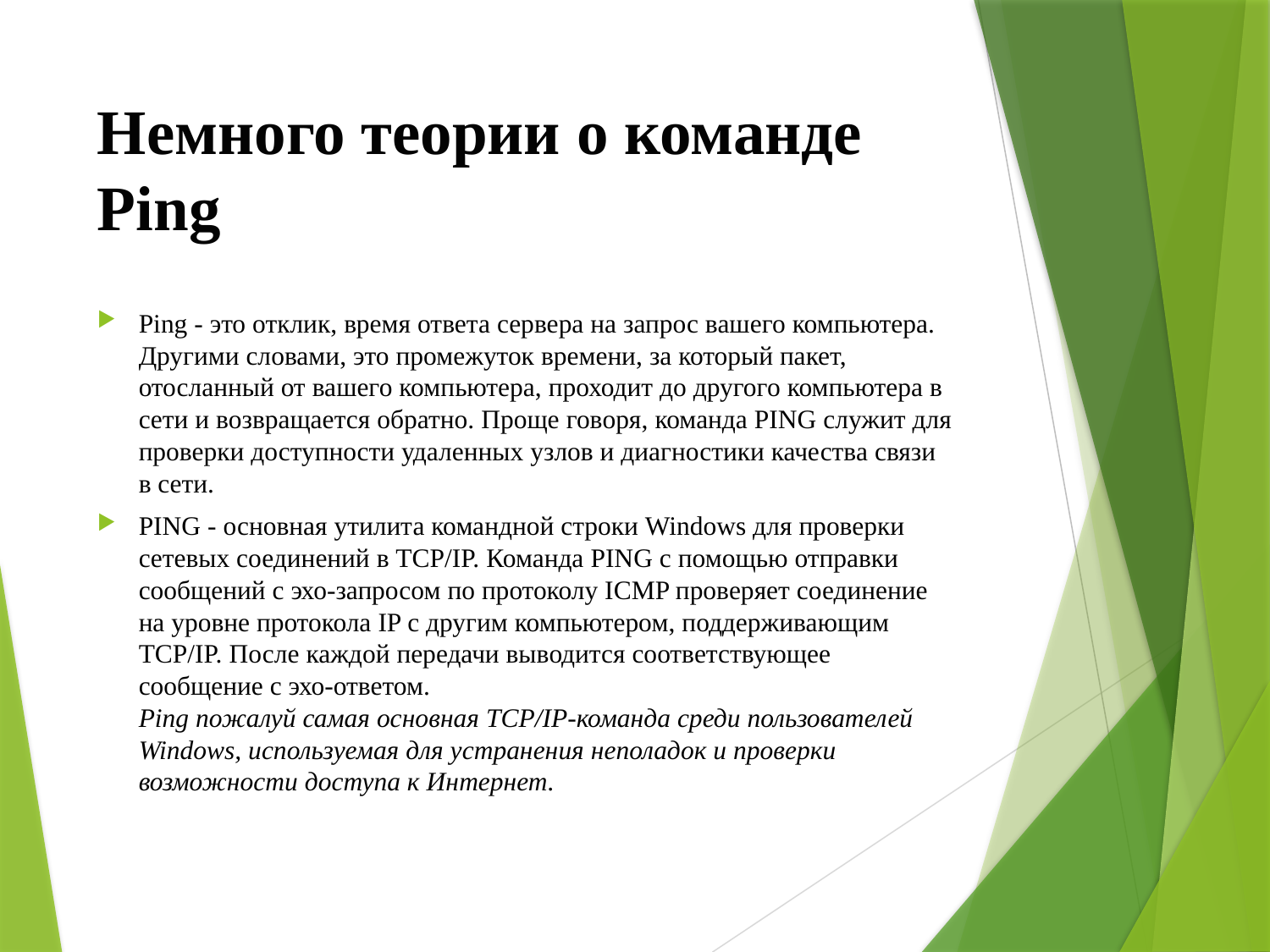

# Немного теории о команде Ping
Ping - это отклик, время ответа сервера на запрос вашего компьютера. Другими словами, это промежуток времени, за который пакет, отосланный от вашего компьютера, проходит до другого компьютера в сети и возвращается обратно. Проще говоря, команда PING служит для проверки доступности удаленных узлов и диагностики качества связи в сети.
PING - основная утилита командной строки Windows для проверки сетевых соединений в TCP/IP. Команда PING с помощью отправки сообщений с эхо-запросом по протоколу ICMP проверяет соединение на уровне протокола IP с другим компьютером, поддерживающим TCP/IP. После каждой передачи выводится соответствующее сообщение с эхо-ответом.
Ping пожалуй самая основная TCP/IP-команда среди пользователей Windows, используемая для устранения неполадок и проверки возможности доступа к Интернет.